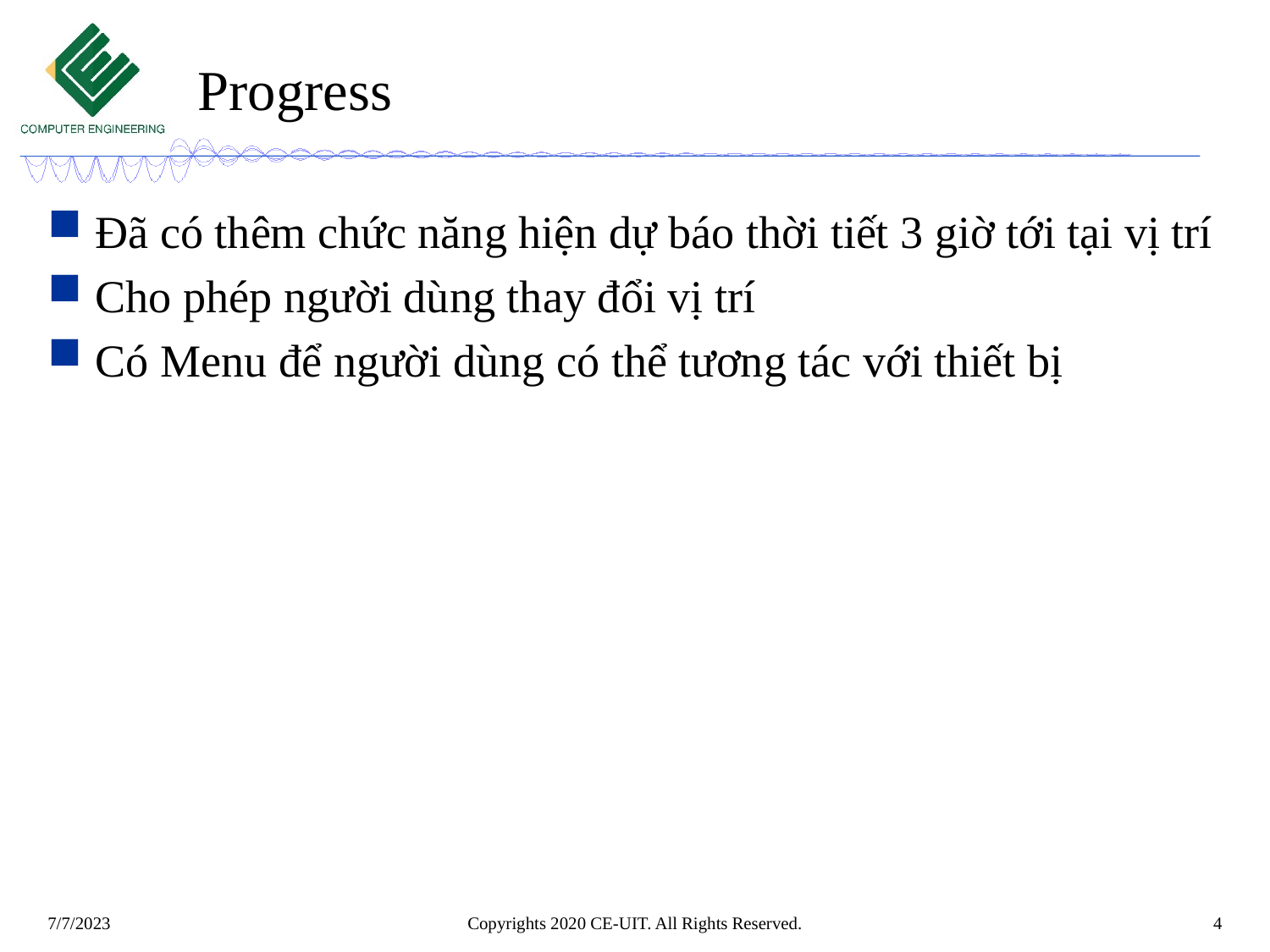

# Progress
Đã có thêm chức năng hiện dự báo thời tiết 3 giờ tới tại vị trí
Cho phép người dùng thay đổi vị trí
Có Menu để người dùng có thể tương tác với thiết bị
Copyrights 2020 CE-UIT. All Rights Reserved.
4
7/7/2023